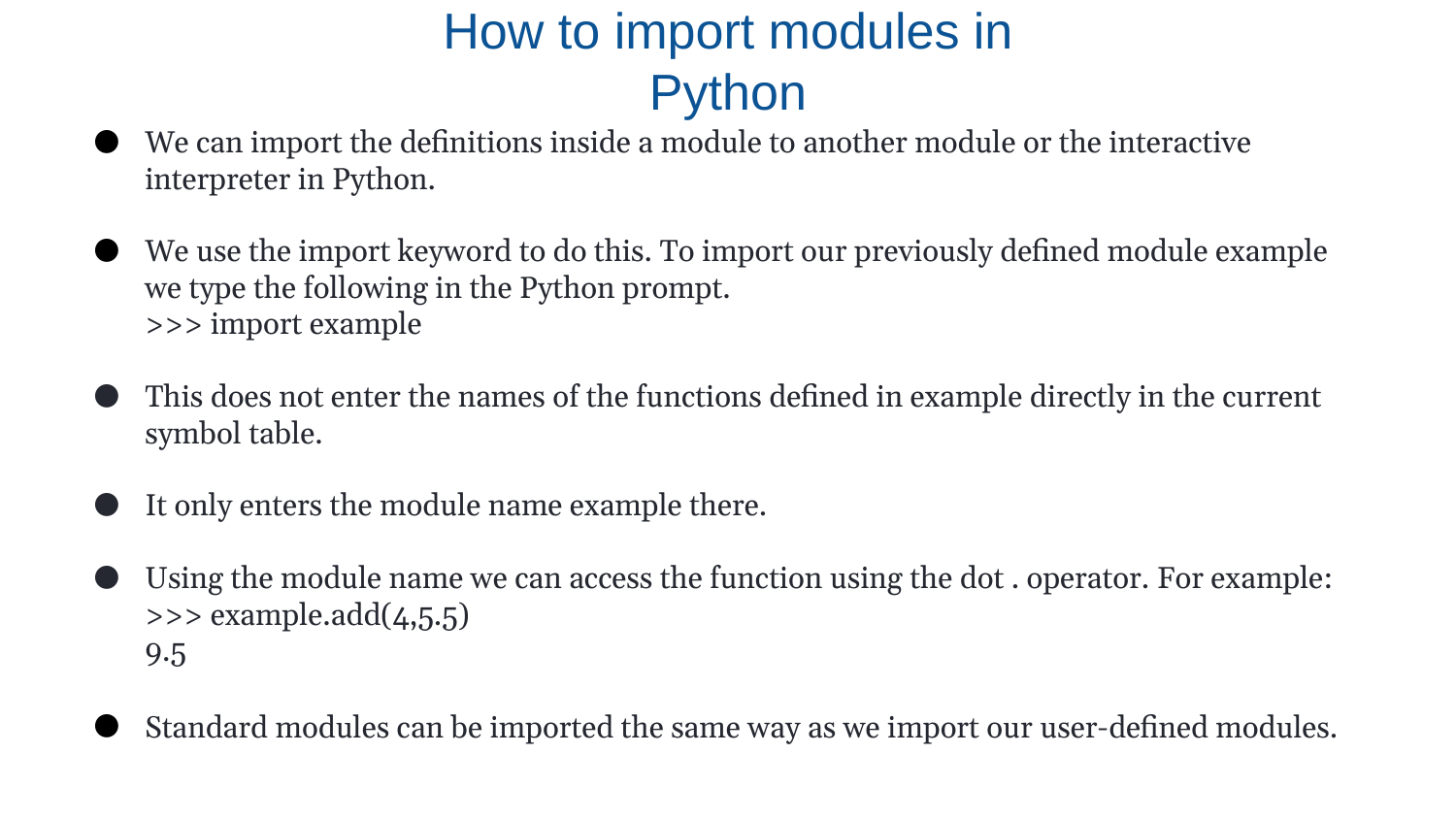

How to import modules in Python
We can import the definitions inside a module to another module or the interactive interpreter in Python.

We use the import keyword to do this. To import our previously defined module example we type the following in the Python prompt.
>>> import example

This does not enter the names of the functions defined in example directly in the current symbol table.

It only enters the module name example there.

Using the module name we can access the function using the dot . operator. For example:
>>> example.add(4,5.5)
9.5
Standard modules can be imported the same way as we import our user-defined modules.